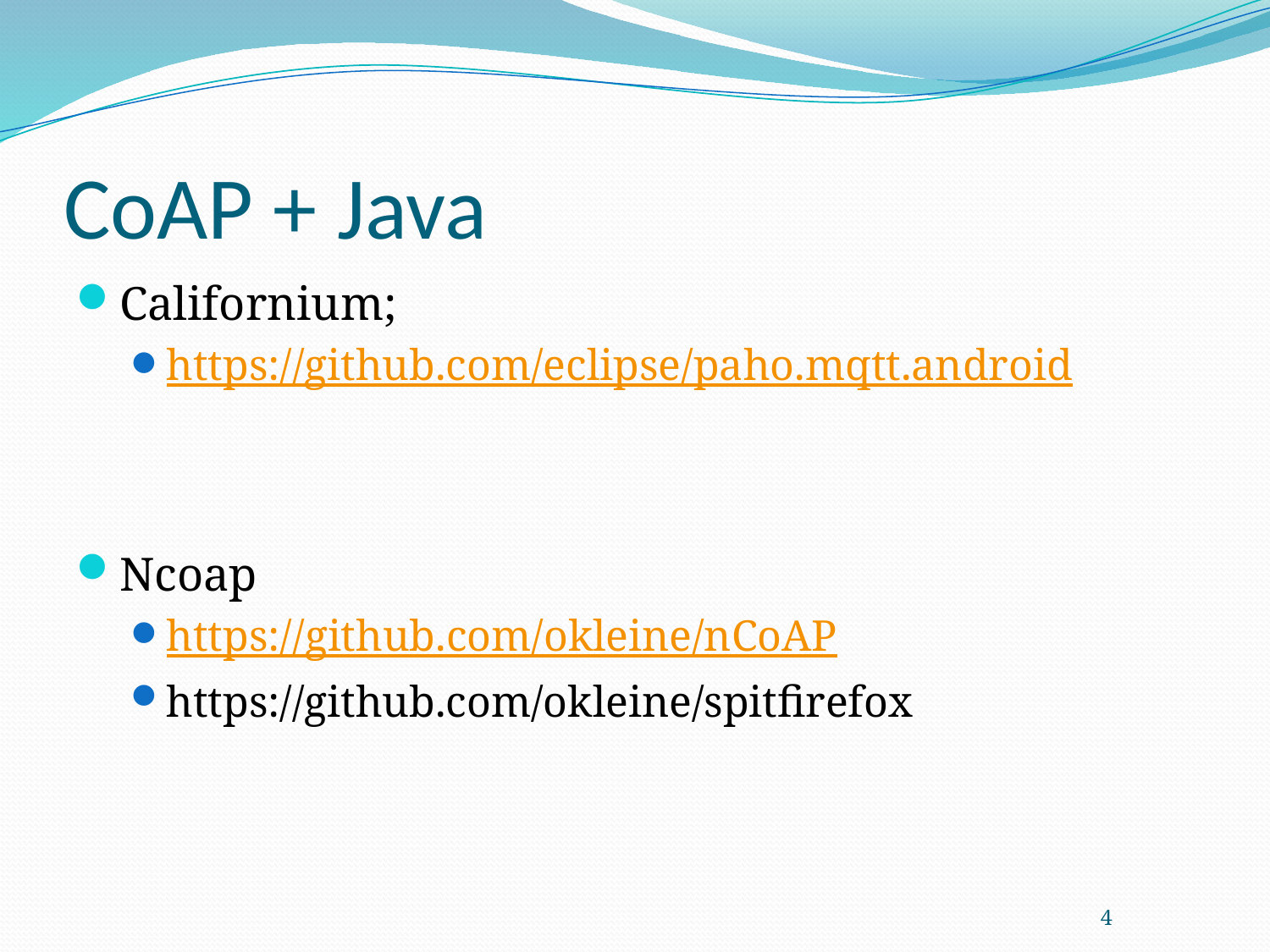

# CoAP + Java
Californium;
https://github.com/eclipse/paho.mqtt.android

Ncoap
https://github.com/okleine/nCoAP
https://github.com/okleine/spitfirefox

4